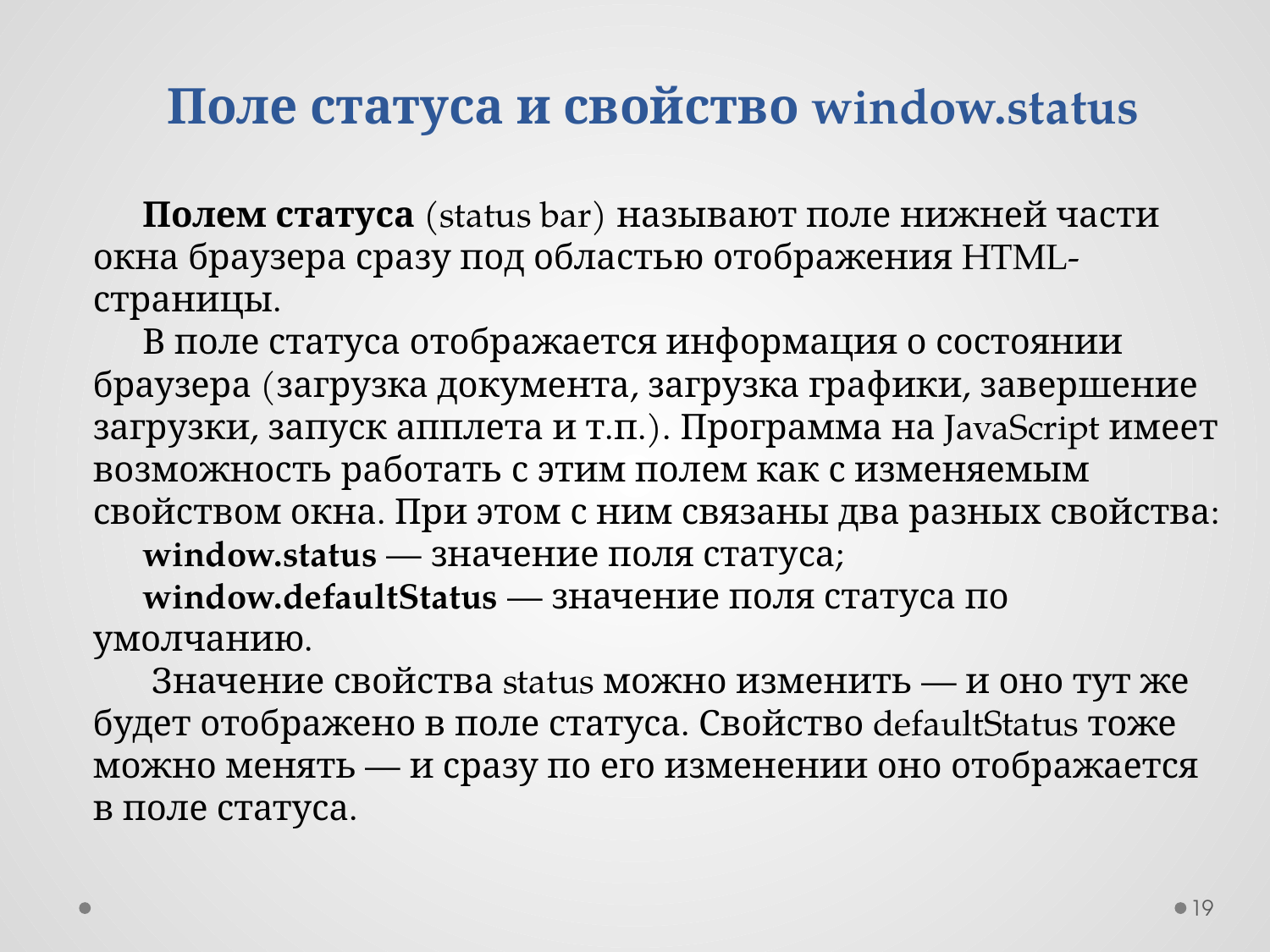

Поле статуса и свойство window.status
Полем статуса (status bar) называют поле нижней части окна браузера сразу под областью отображения HTML-страницы.
В поле статуса отображается информация о состоянии браузера (загрузка документа, загрузка графики, завершение загрузки, запуск апплета и т.п.). Программа на JavaScript имеет возможность работать с этим полем как с изменяемым свойством окна. При этом с ним связаны два разных свойства:
window.status — значение поля статуса;
window.defaultStatus — значение поля статуса по умолчанию.
 Значение свойства status можно изменить — и оно тут же будет отображено в поле статуса. Свойство defaultStatus тоже можно менять — и сразу по его изменении оно отображается в поле статуса.
19